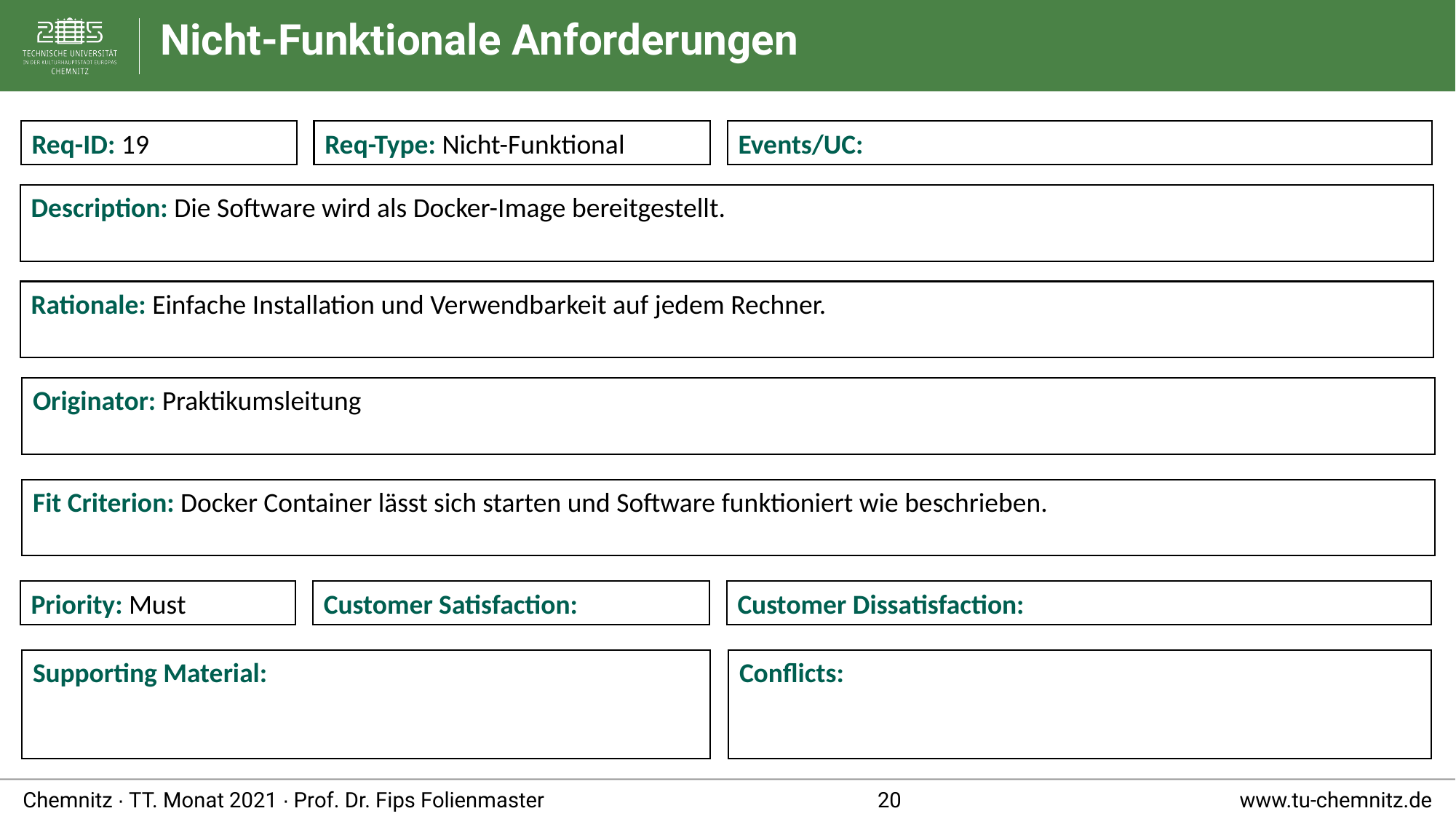

# Nicht-Funktionale Anforderungen
Req-ID: 19
Req-Type: Nicht-Funktional
Events/UC:
Description: Die Software wird als Docker-Image bereitgestellt.

Rationale: Einfache Installation und Verwendbarkeit auf jedem Rechner.

Originator: Praktikumsleitung

Fit Criterion: Docker Container lässt sich starten und Software funktioniert wie beschrieben.

Priority: Must
Customer Satisfaction:
Customer Dissatisfaction:
Supporting Material:

Conflicts: